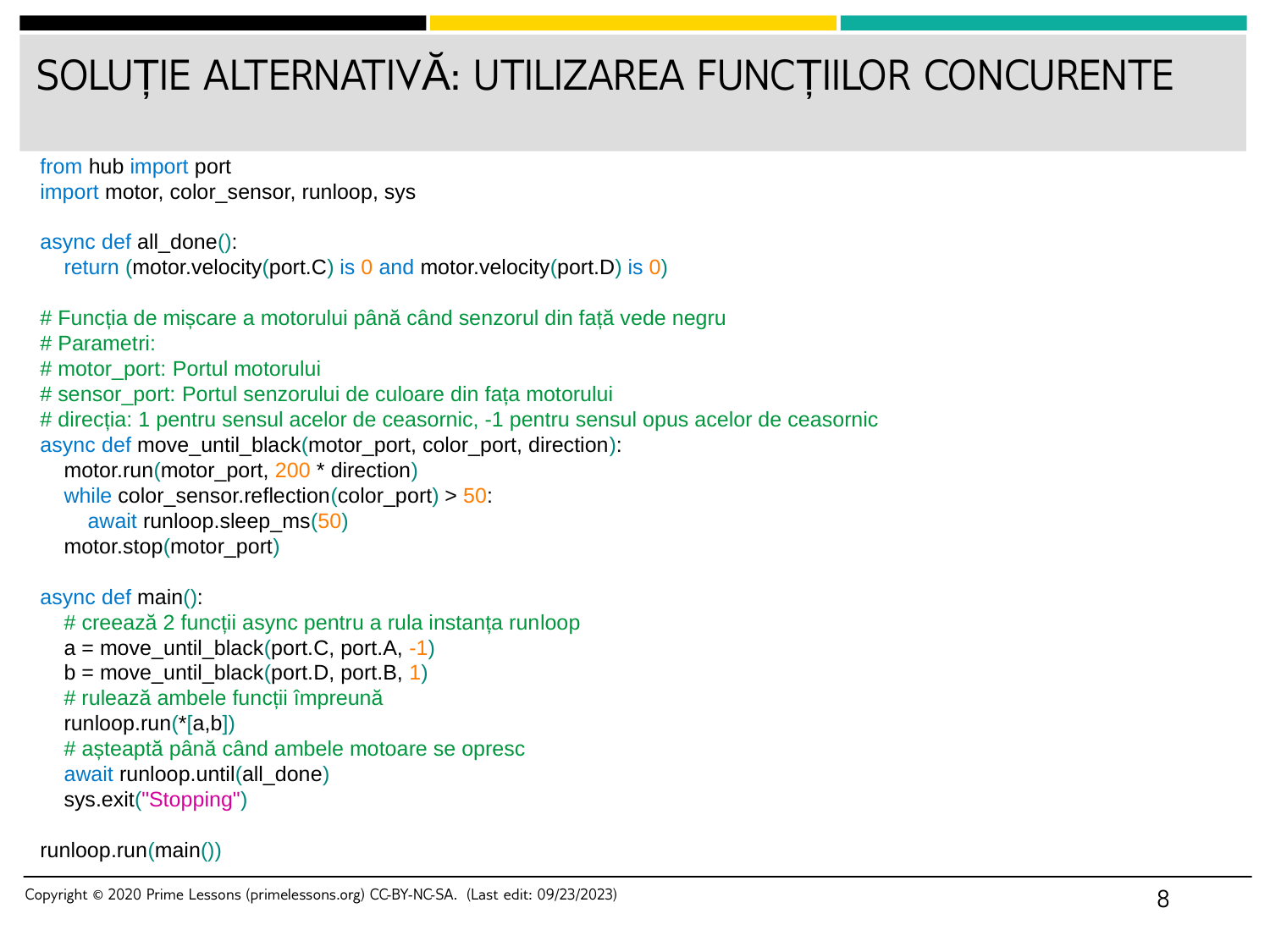

# SOLUȚIE ALTERNATIVĂ: UTILIZAREA FUNCȚIILOR CONCURENTE
from hub import port
import motor, color_sensor, runloop, sys
async def all_done():
    return (motor.velocity(port.C) is 0 and motor.velocity(port.D) is 0)
# Funcția de mișcare a motorului până când senzorul din față vede negru
# Parametri:
# motor_port: Portul motorului
# sensor_port: Portul senzorului de culoare din fața motorului
# direcția: 1 pentru sensul acelor de ceasornic, -1 pentru sensul opus acelor de ceasornic
async def move_until_black(motor_port, color_port, direction):
    motor.run(motor_port, 200 * direction)
    while color_sensor.reflection(color_port) > 50:
        await runloop.sleep_ms(50)
    motor.stop(motor_port)
async def main():
    # creează 2 funcții async pentru a rula instanța runloop
    a = move_until_black(port.C, port.A, -1)
    b = move_until_black(port.D, port.B, 1)
    # rulează ambele funcții împreună
    runloop.run(*[a,b])
    # așteaptă până când ambele motoare se opresc
    await runloop.until(all_done)
    sys.exit("Stopping")
runloop.run(main())
8
Copyright © 2020 Prime Lessons (primelessons.org) CC-BY-NC-SA.  (Last edit: 09/23/2023)